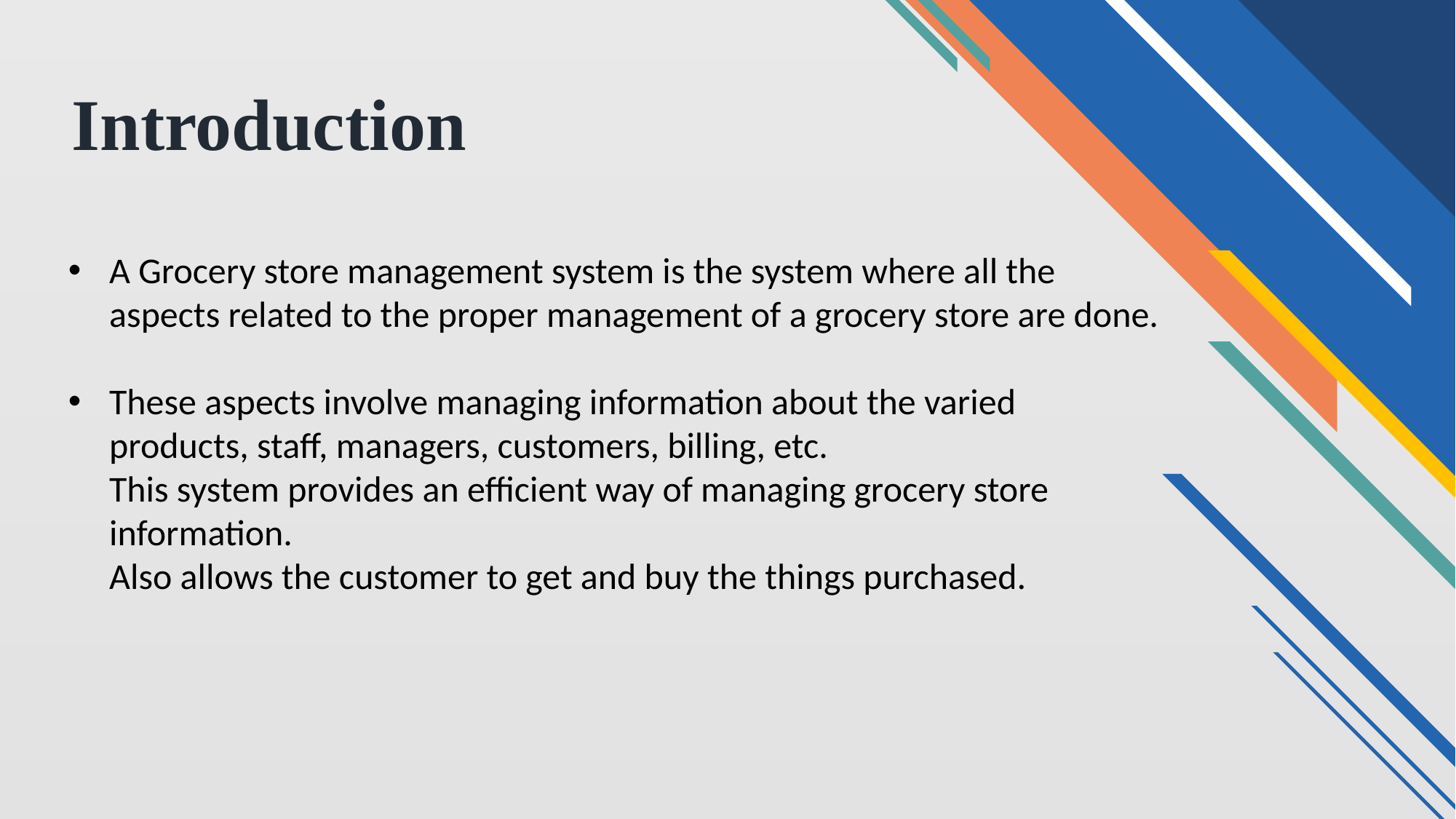

Introduction
A Grocery store management system is the system where all the aspects related to the proper management of a grocery store are done.

These aspects involve managing information about the varied products, staff, managers, customers, billing, etc.
     This system provides an efficient way of managing grocery store
     information.
     Also allows the customer to get and buy the things purchased.